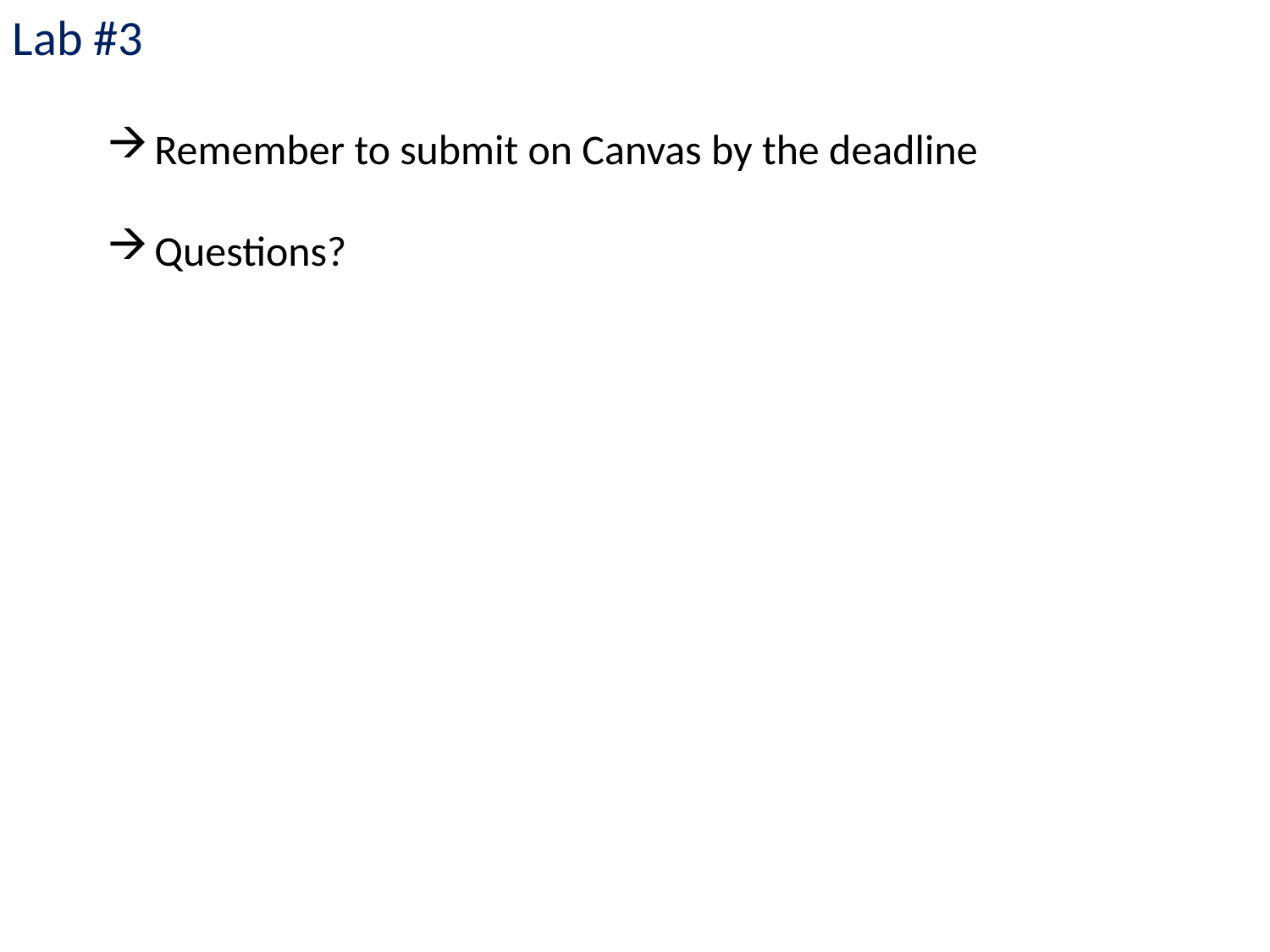

Lab #3
Remember to submit on Canvas by the deadline

Questions?